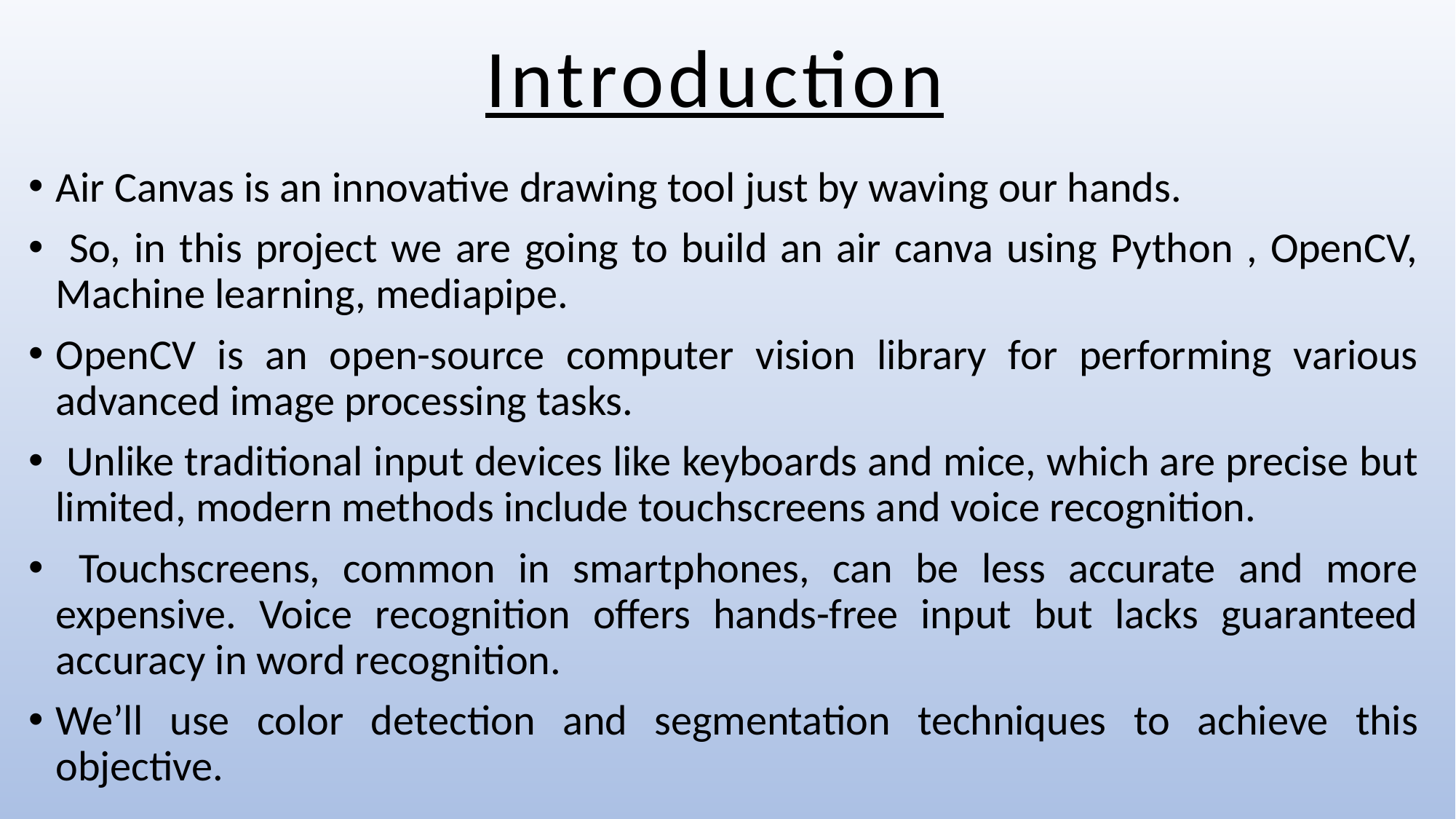

# Introduction
Air Canvas is an innovative drawing tool just by waving our hands.
 So, in this project we are going to build an air canva using Python , OpenCV, Machine learning, mediapipe.
OpenCV is an open-source computer vision library for performing various advanced image processing tasks.
 Unlike traditional input devices like keyboards and mice, which are precise but limited, modern methods include touchscreens and voice recognition.
 Touchscreens, common in smartphones, can be less accurate and more expensive. Voice recognition offers hands-free input but lacks guaranteed accuracy in word recognition.
We’ll use color detection and segmentation techniques to achieve this objective.